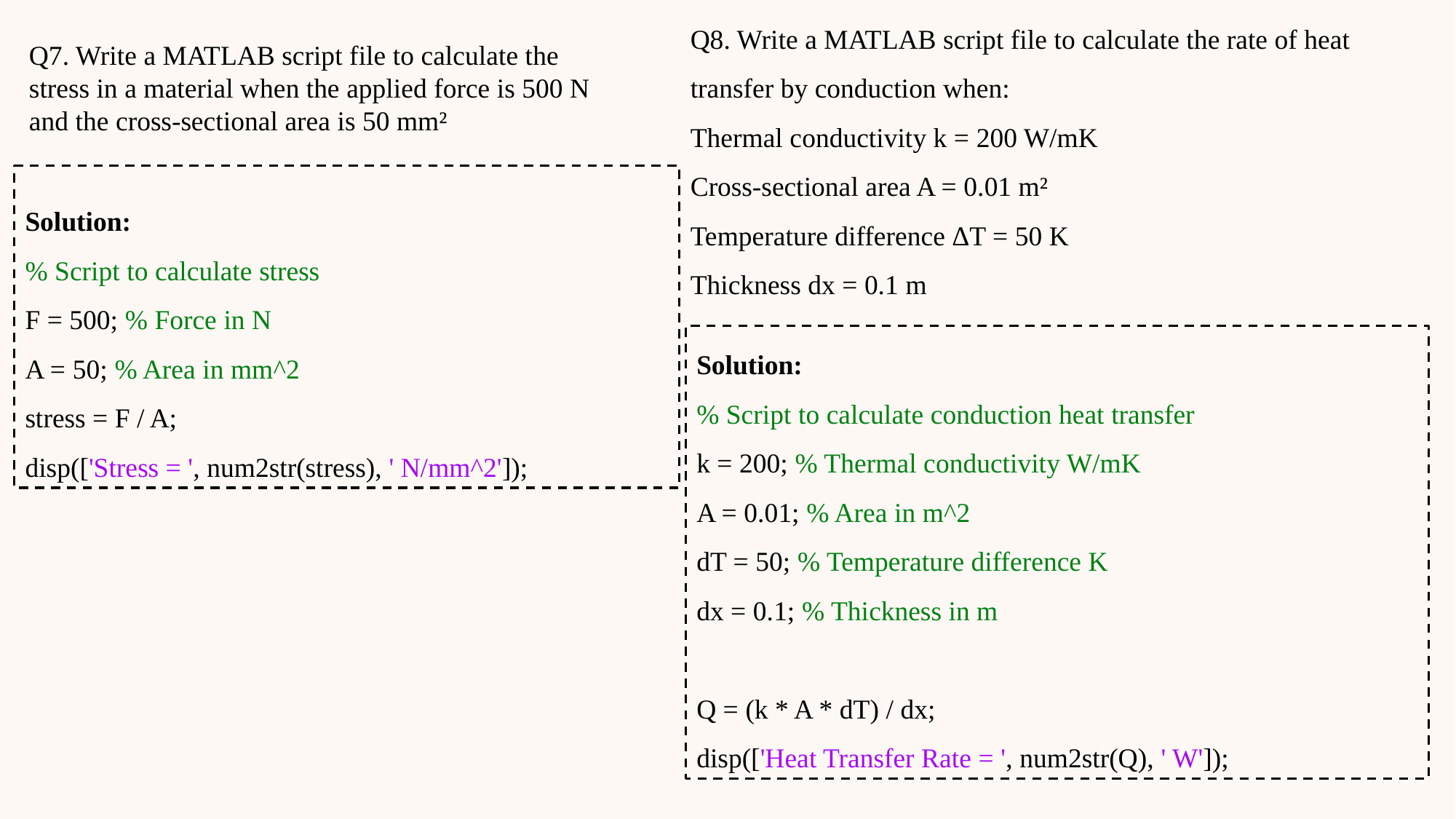

Q8. Write a MATLAB script file to calculate the rate of heat transfer by conduction when:
Thermal conductivity k = 200 W/mK
Cross-sectional area A = 0.01 m²
Temperature difference ΔT = 50 K
Thickness dx = 0.1 m
Q7. Write a MATLAB script file to calculate the stress in a material when the applied force is 500 N and the cross-sectional area is 50 mm²

Solution:
% Script to calculate stress
F = 500; % Force in N
A = 50; % Area in mm^2
stress = F / A;
disp(['Stress = ', num2str(stress), ' N/mm^2']);
Solution:
% Script to calculate conduction heat transfer
k = 200; % Thermal conductivity W/mK
A = 0.01; % Area in m^2
dT = 50; % Temperature difference K
dx = 0.1; % Thickness in m

Q = (k * A * dT) / dx;
disp(['Heat Transfer Rate = ', num2str(Q), ' W']);